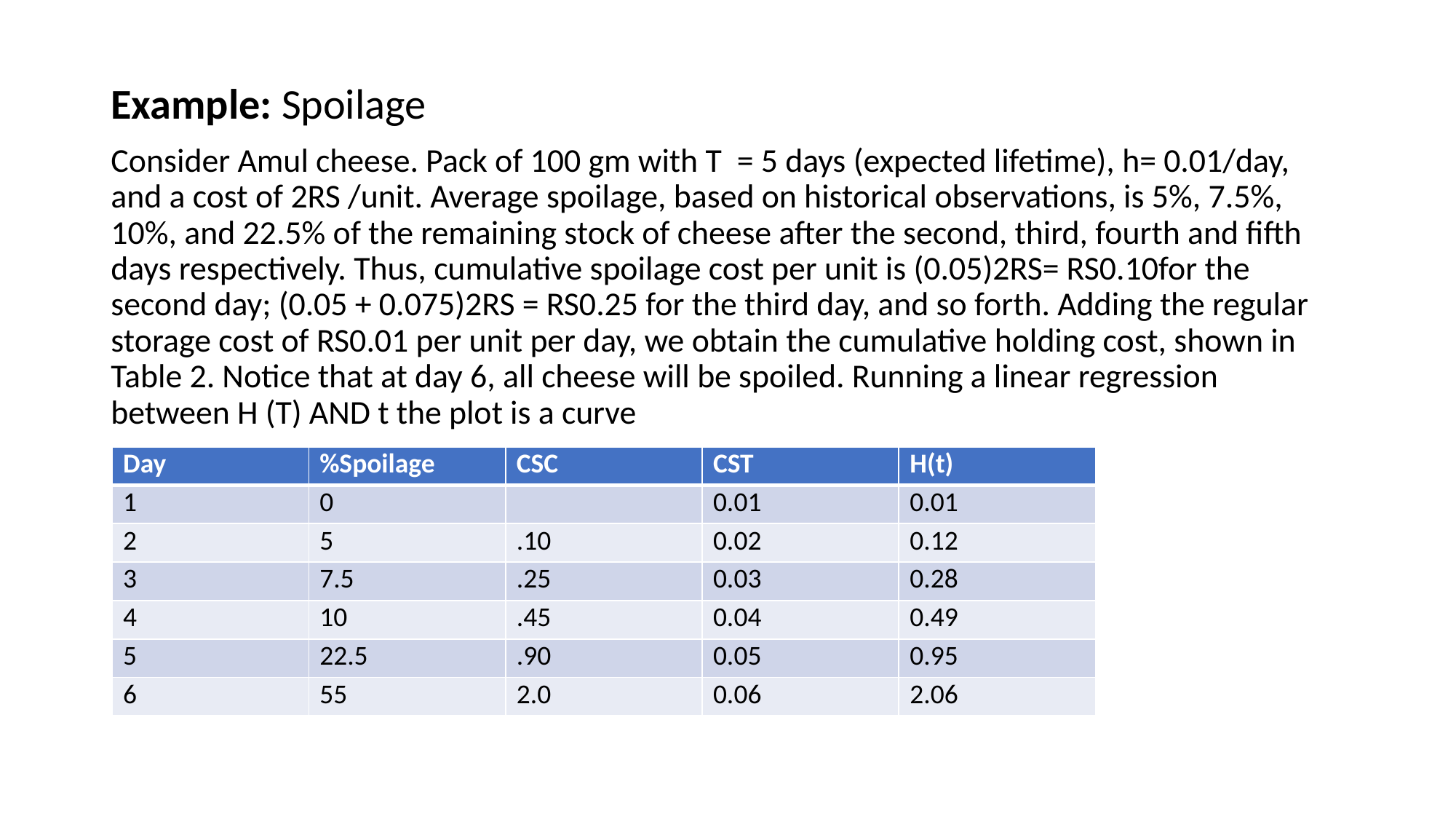

Example: Spoilage
Consider Amul cheese. Pack of 100 gm with T  = 5 days (expected lifetime), h= 0.01/day, and a cost of 2RS /unit. Average spoilage, based on historical observations, is 5%, 7.5%, 10%, and 22.5% of the remaining stock of cheese after the second, third, fourth and fifth days respectively. Thus, cumulative spoilage cost per unit is (0.05)2RS= RS0.10for the second day; (0.05 + 0.075)2RS = RS0.25 for the third day, and so forth. Adding the regular storage cost of RS0.01 per unit per day, we obtain the cumulative holding cost, shown in Table 2. Notice that at day 6, all cheese will be spoiled. Running a linear regression between H (T) AND t the plot is a curve

| Day | %Spoilage | CSC | CST | H(t) |
| --- | --- | --- | --- | --- |
| 1 | 0 |  | 0.01 | 0.01 |
| 2 | 5 | .10 | 0.02 | 0.12 |
| 3 | 7.5 | .25 | 0.03 | 0.28 |
| 4 | 10 | .45 | 0.04 | 0.49 |
| 5 | 22.5 | .90 | 0.05 | 0.95 |
| 6 | 55 | 2.0 | 0.06 | 2.06 |